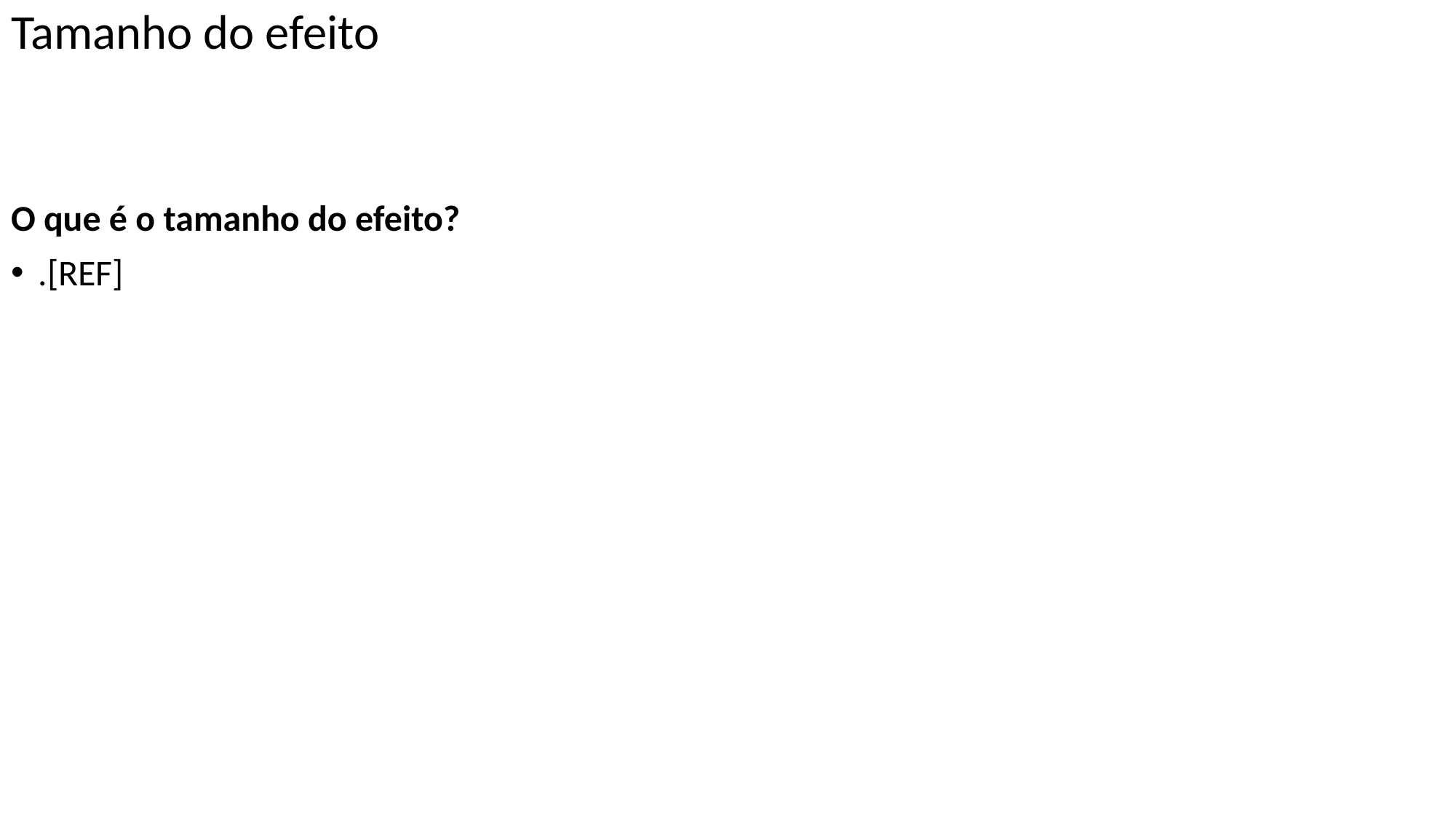

# Tamanho do efeito

O que é o tamanho do efeito?
.[REF]